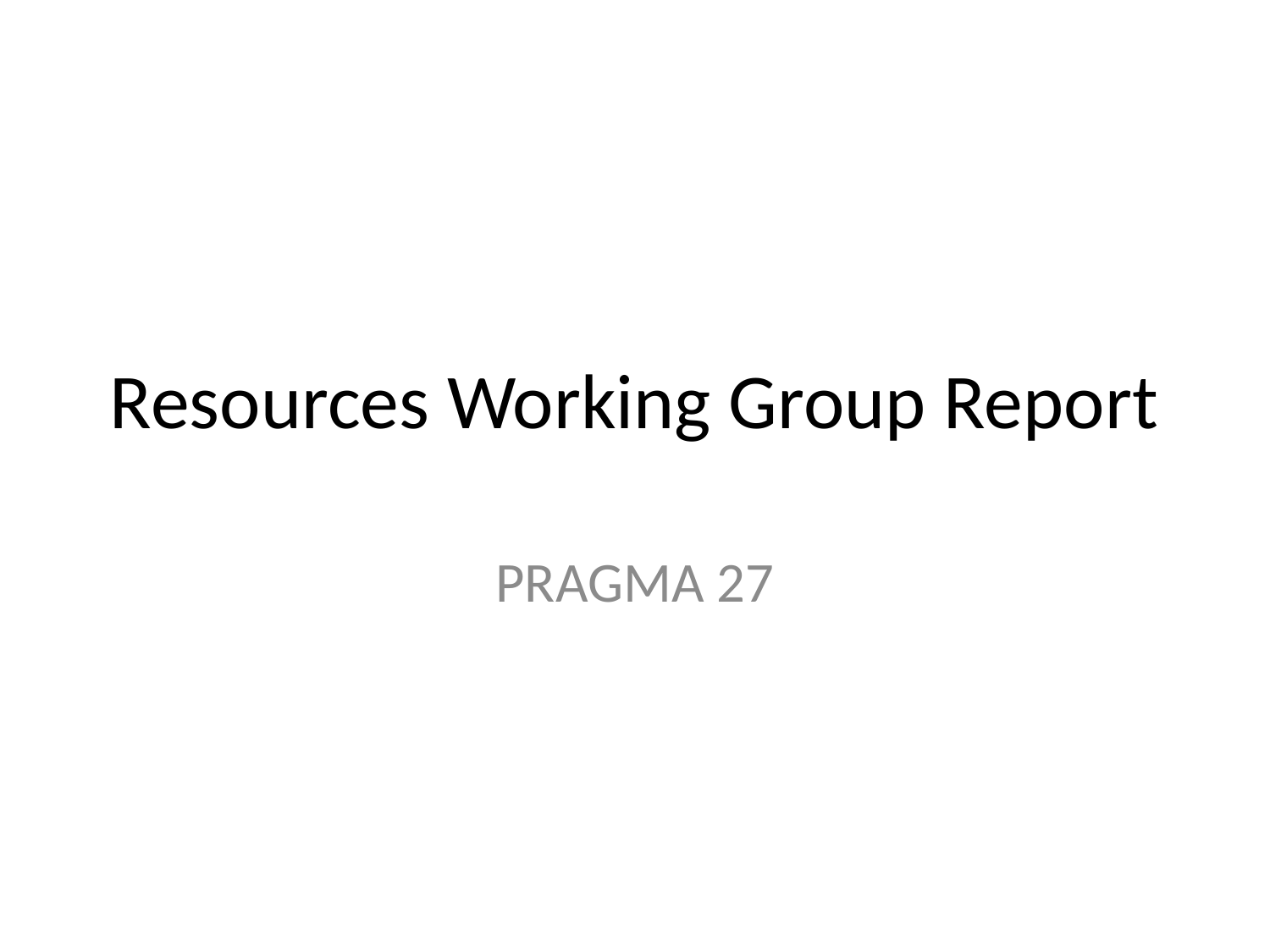

# Resources Working Group Report
PRAGMA 27